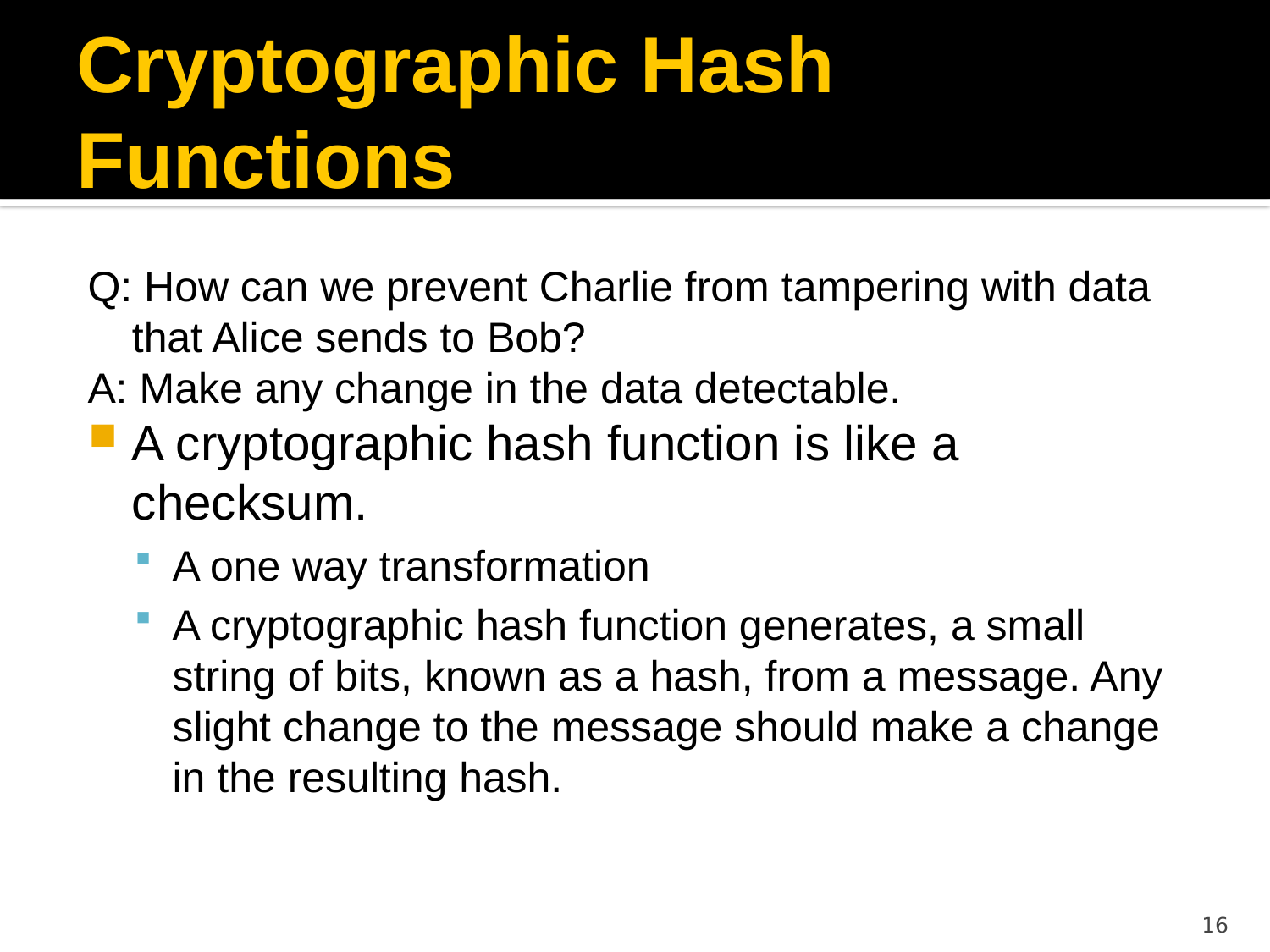

# Cryptographic Hash Functions
Q: How can we prevent Charlie from tampering with data that Alice sends to Bob?
A: Make any change in the data detectable.
A cryptographic hash function is like a checksum.
A one way transformation
A cryptographic hash function generates, a small string of bits, known as a hash, from a message. Any slight change to the message should make a change in the resulting hash.
16